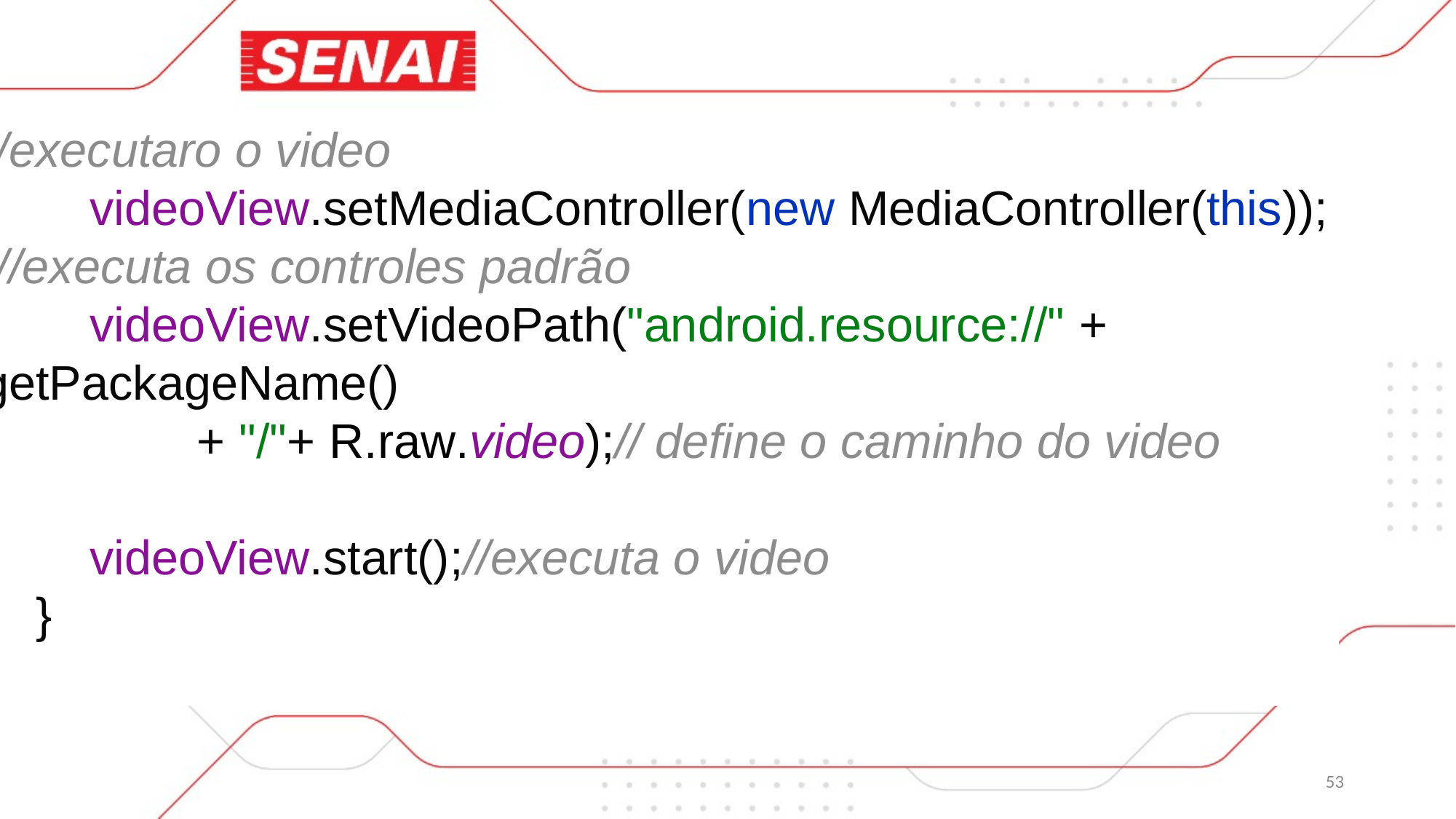

//executaro o video
        videoView.setMediaController(new MediaController(this));
 //executa os controles padrão
        videoView.setVideoPath("android.resource://" +
getPackageName()
                + "/"+ R.raw.video);// define o caminho do video
        videoView.start();//executa o video
    }
}
53